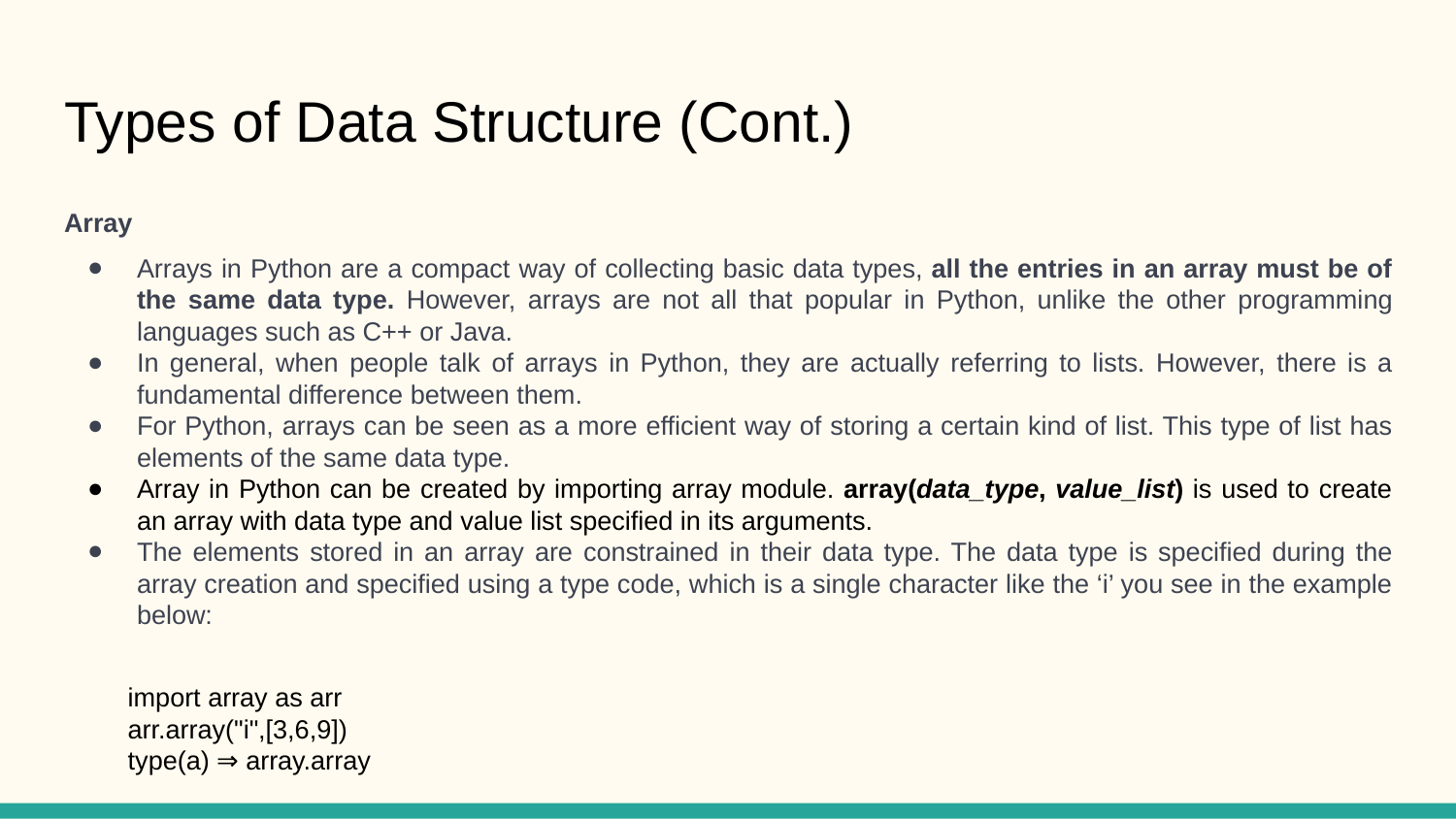

# Types of Data Structure (Cont.)
Array
Arrays in Python are a compact way of collecting basic data types, all the entries in an array must be of the same data type. However, arrays are not all that popular in Python, unlike the other programming languages such as C++ or Java.
In general, when people talk of arrays in Python, they are actually referring to lists. However, there is a fundamental difference between them.
For Python, arrays can be seen as a more efficient way of storing a certain kind of list. This type of list has elements of the same data type.
Array in Python can be created by importing array module. array(data_type, value_list) is used to create an array with data type and value list specified in its arguments.
The elements stored in an array are constrained in their data type. The data type is specified during the array creation and specified using a type code, which is a single character like the ‘i’ you see in the example below:
import array as arr
arr.array("i",[3,6,9])
type(a) ⇒ array.array